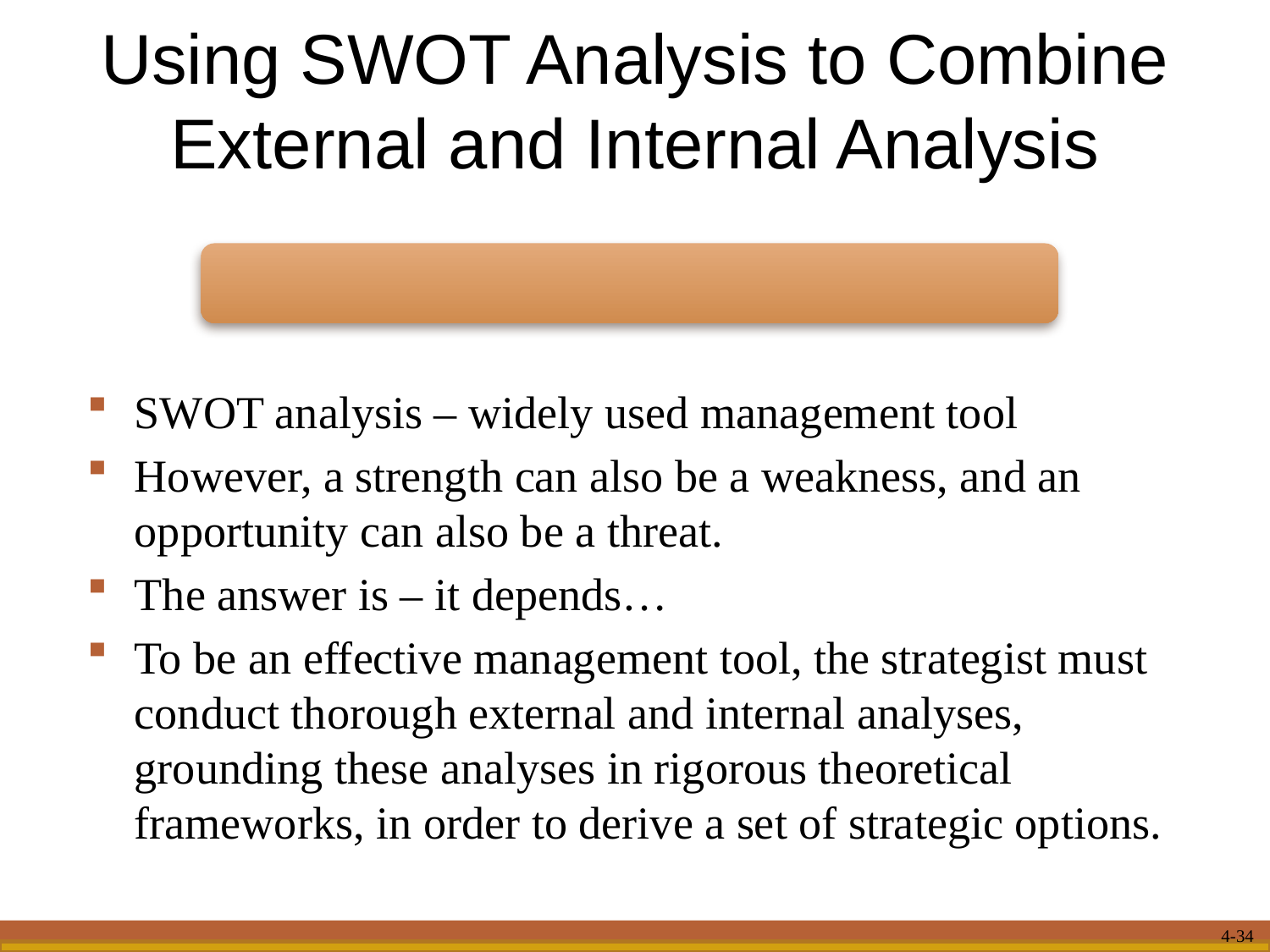

# Using SWOT Analysis to Combine External and Internal Analysis

SWOT analysis – widely used management tool

However, a strength can also be a weakness, and an opportunity can also be a threat.

The answer is – it depends…

To be an effective management tool, the strategist must conduct thorough external and internal analyses, grounding these analyses in rigorous theoretical frameworks, in order to derive a set of strategic options.